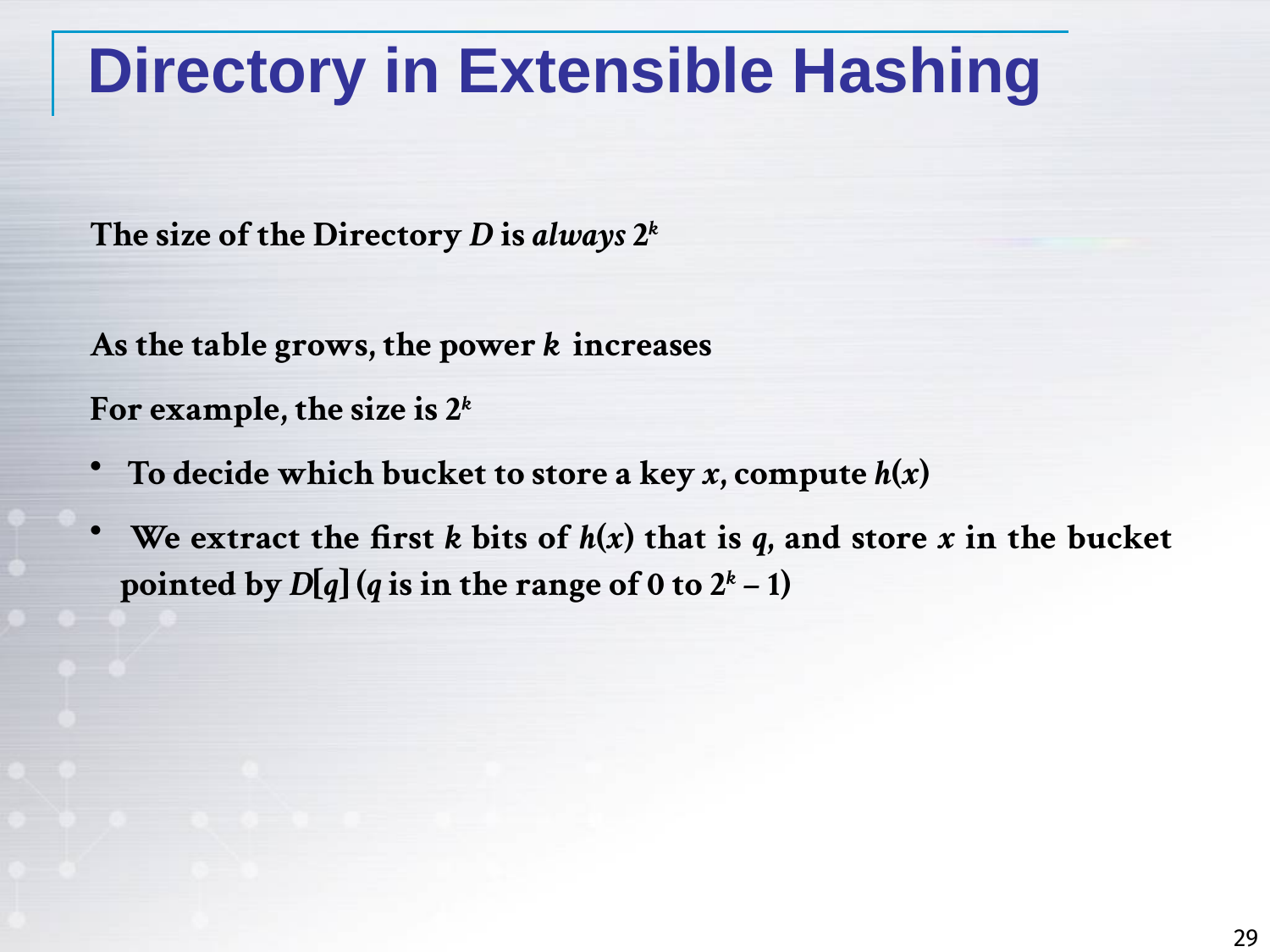

Directory in Extensible Hashing
The size of the Directory D is always 2k
As the table grows, the power k  increases
For example, the size is 2k
 To decide which bucket to store a key x, compute h(x)
 We extract the first k bits of h(x) that is q, and store x in the bucket pointed by D[q] (q is in the range of 0 to 2k – 1)
29